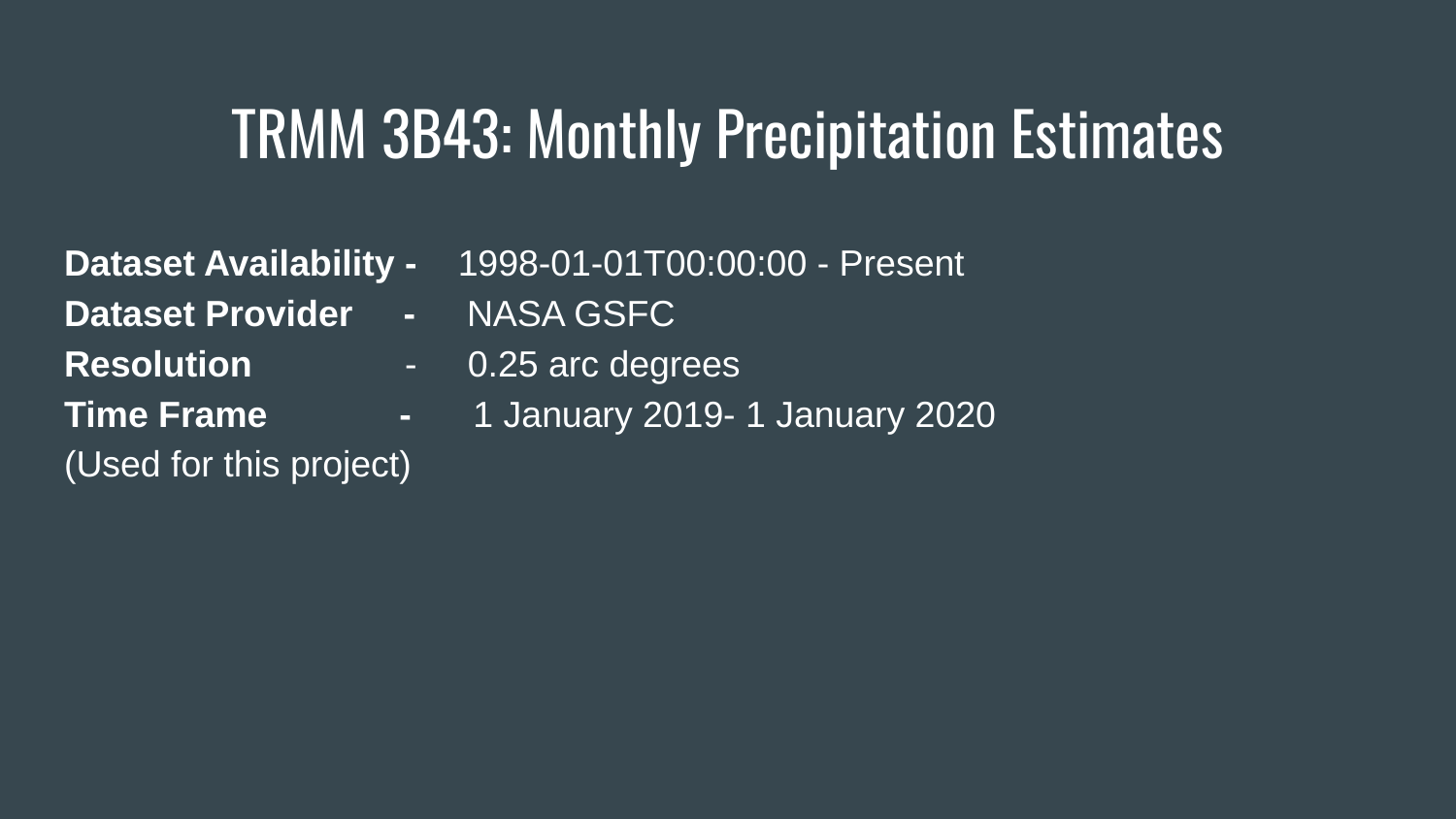

TRMM 3B43: Monthly Precipitation Estimates

Dataset Availability -    1998-01-01T00:00:00 - Present
Dataset Provider     -     NASA GSFC
Resolution               -     0.25 arc degrees
Time Frame             -      1 January 2019- 1 January 2020
(Used for this project)